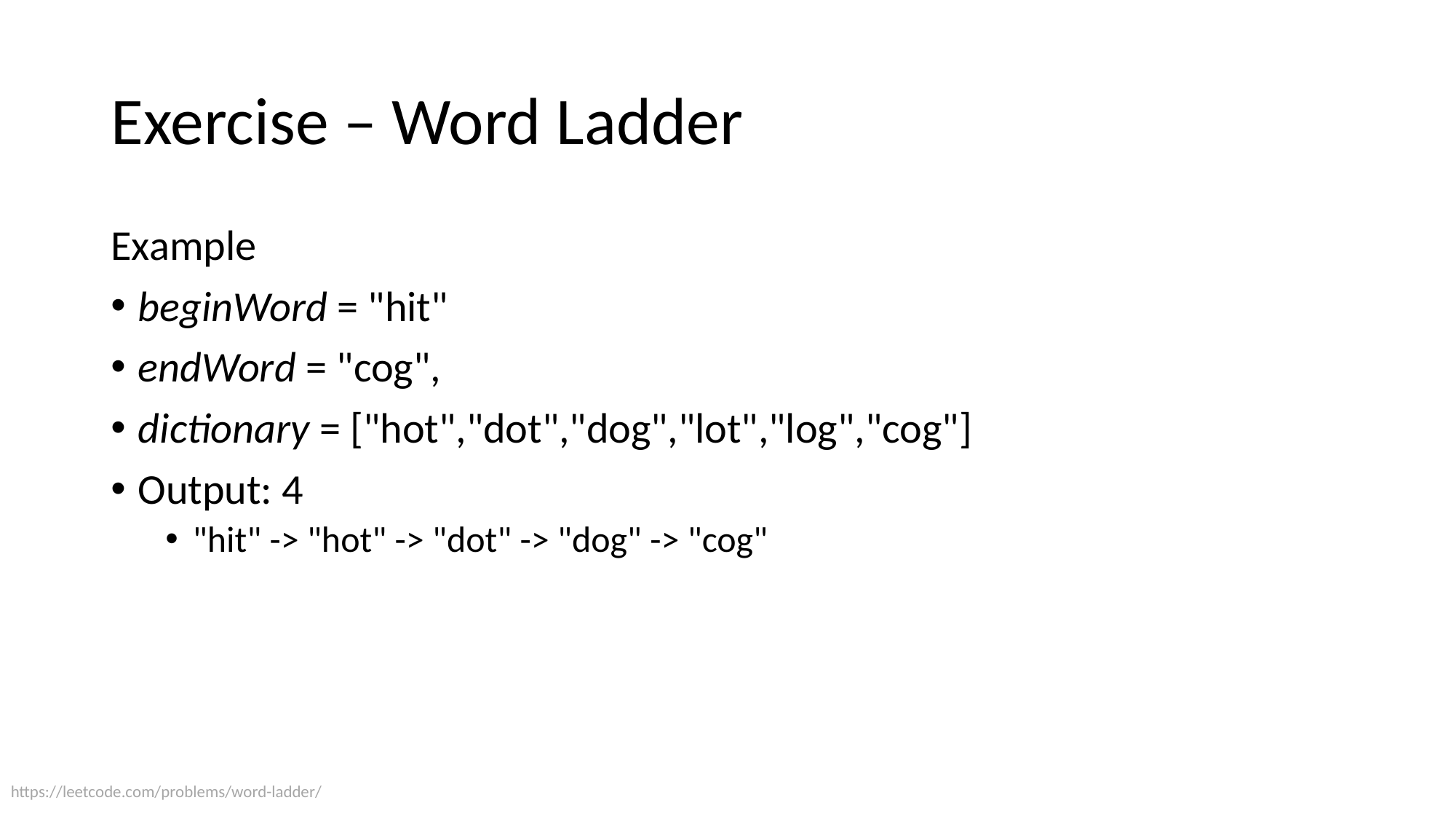

# Exercise – Word Ladder
Example
beginWord = "hit"
endWord = "cog",
dictionary = ["hot","dot","dog","lot","log","cog"]
Output: 4
"hit" -> "hot" -> "dot" -> "dog" -> "cog"
https://leetcode.com/problems/word-ladder/